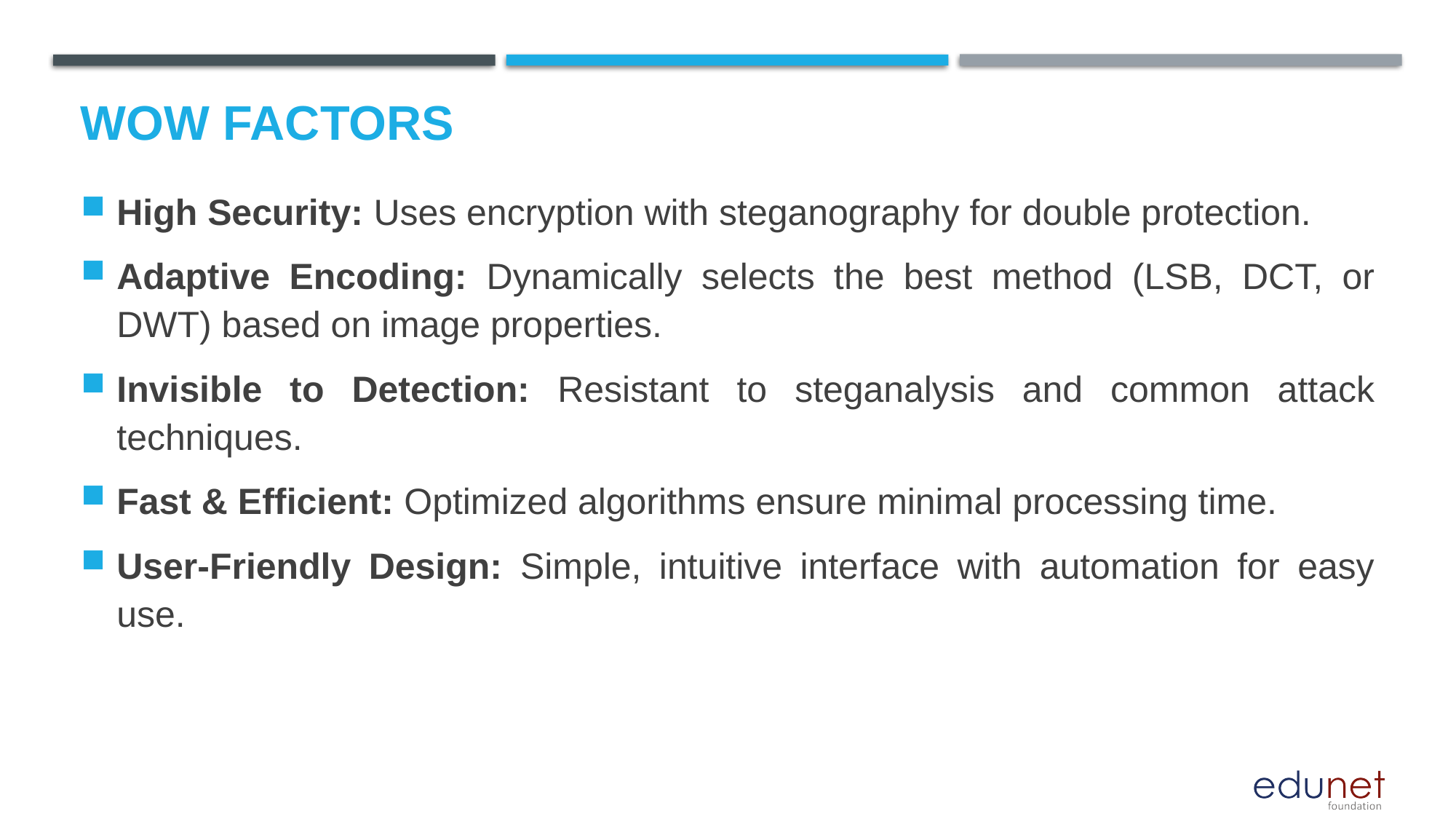

# Wow factors
High Security: Uses encryption with steganography for double protection.
Adaptive Encoding: Dynamically selects the best method (LSB, DCT, or DWT) based on image properties.
Invisible to Detection: Resistant to steganalysis and common attack techniques.
Fast & Efficient: Optimized algorithms ensure minimal processing time.
User-Friendly Design: Simple, intuitive interface with automation for easy use.